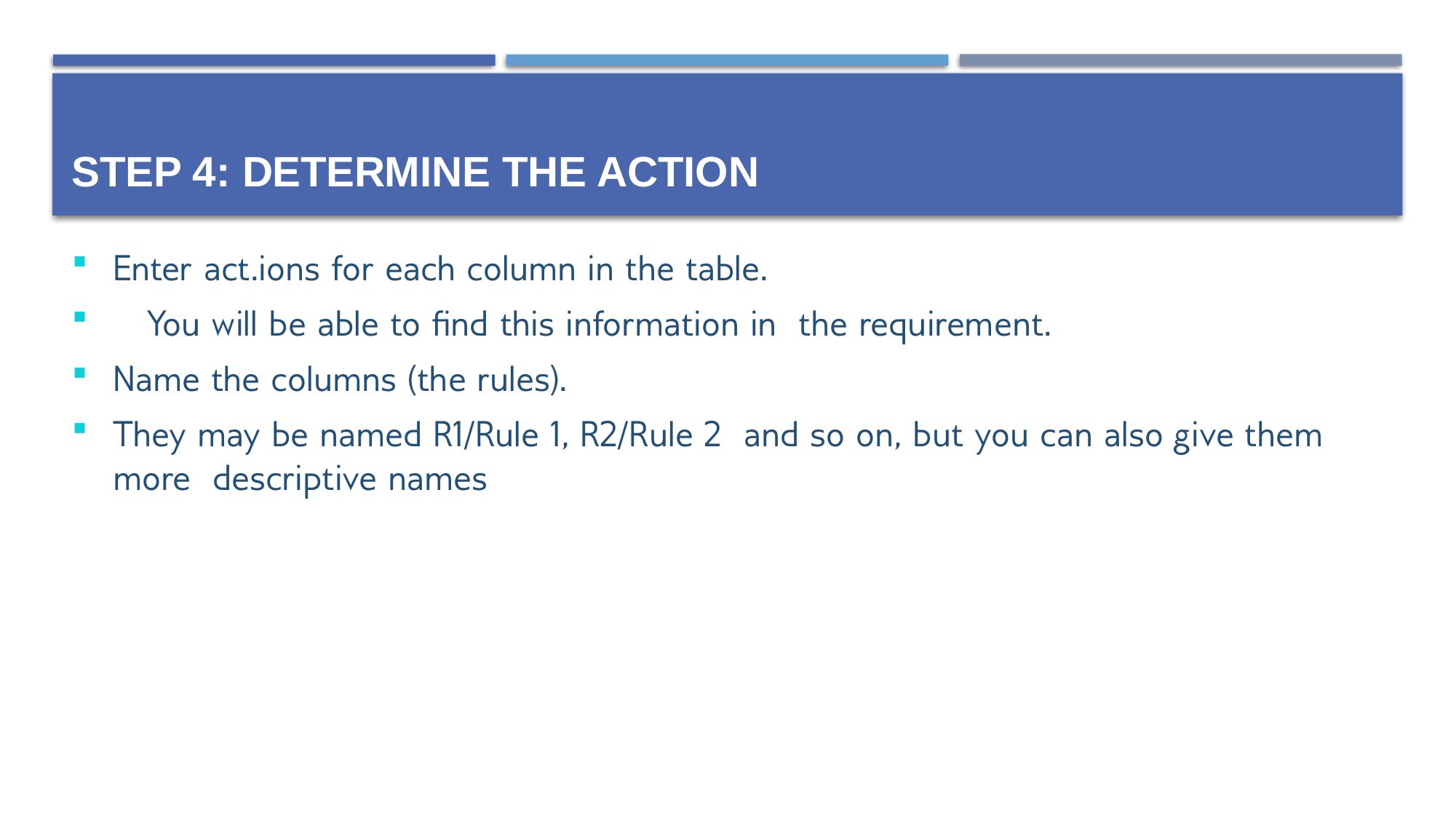

# Step 4: Determine the Action
Enter act.ions for each column in the table.
	You will be able to find this information in  the requirement.
Name the columns (the rules).
They may be named R1/Rule 1, R2/Rule 2  and so on, but you can also give them more  descriptive names